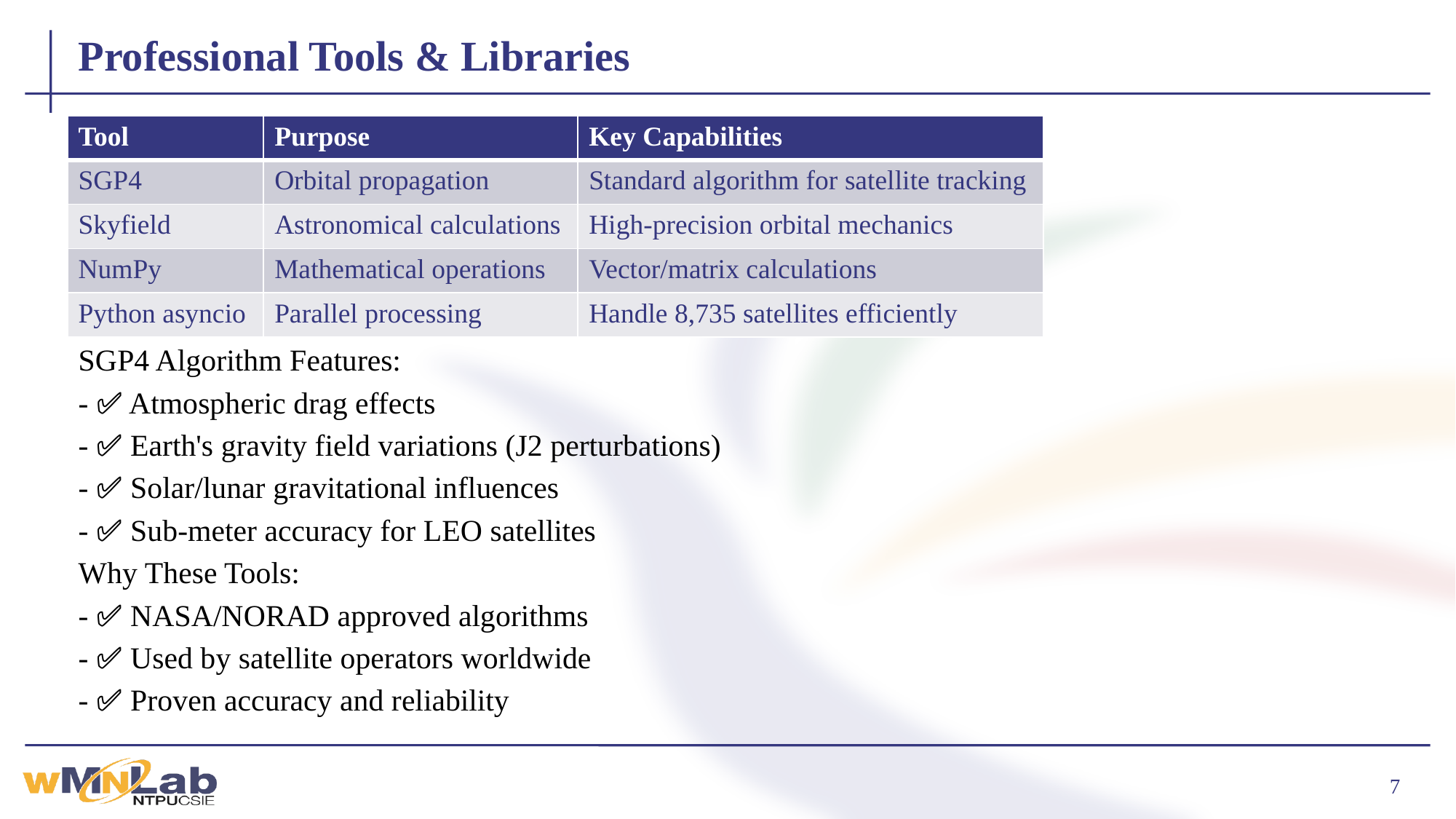

# Professional Tools & Libraries
| Tool | Purpose | Key Capabilities |
| --- | --- | --- |
| SGP4 | Orbital propagation | Standard algorithm for satellite tracking |
| Skyfield | Astronomical calculations | High-precision orbital mechanics |
| NumPy | Mathematical operations | Vector/matrix calculations |
| Python asyncio | Parallel processing | Handle 8,735 satellites efficiently |

SGP4 Algorithm Features:
- ✅ Atmospheric drag effects
- ✅ Earth's gravity field variations (J2 perturbations)
- ✅ Solar/lunar gravitational influences
- ✅ Sub-meter accuracy for LEO satellites
Why These Tools:
- ✅ NASA/NORAD approved algorithms
- ✅ Used by satellite operators worldwide
- ✅ Proven accuracy and reliability